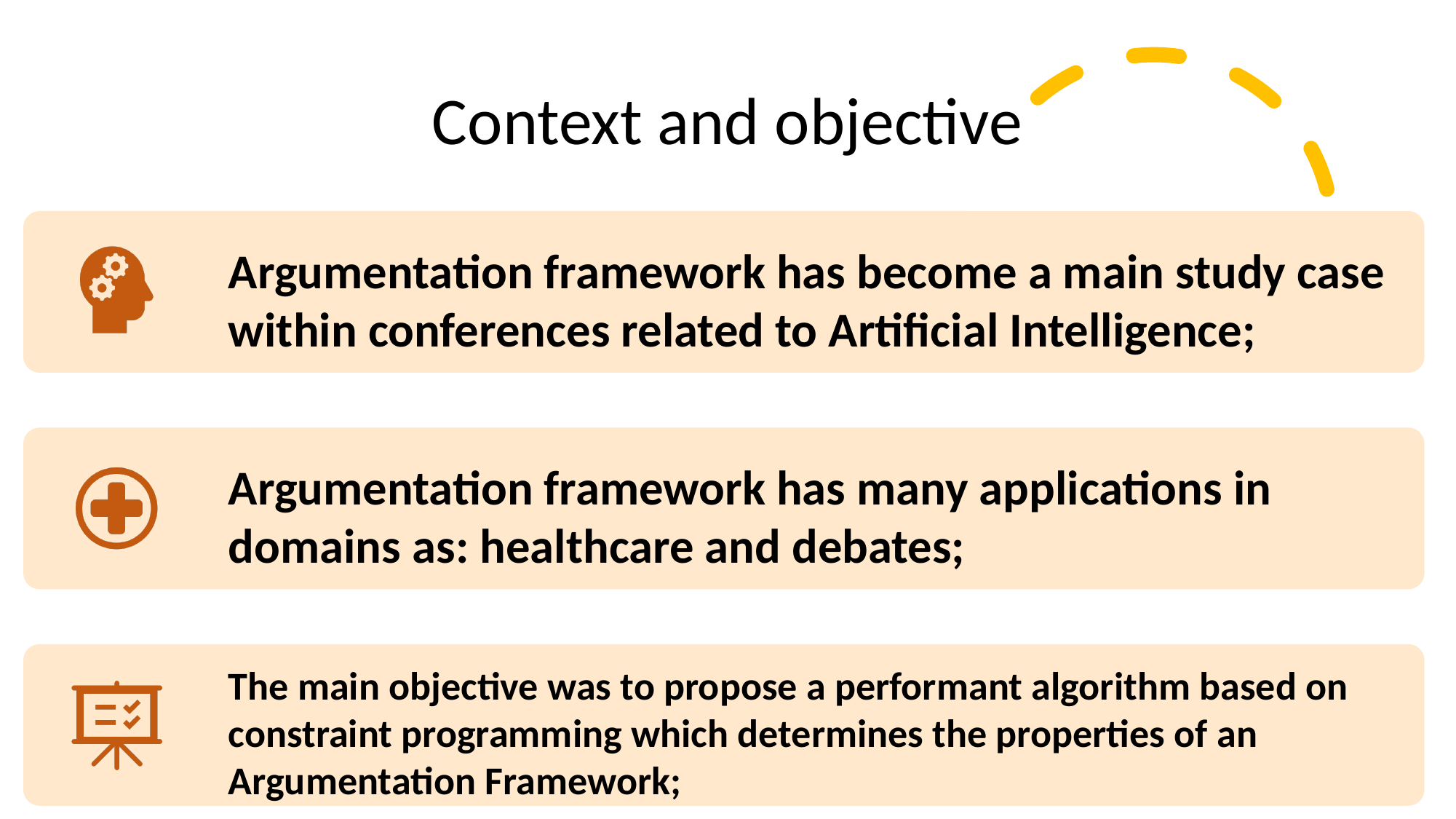

# Context and objective

Argumentation framework has become a main study case within conferences related to Artificial Intelligence;
Argumentation framework has many applications in domains as: healthcare and debates;
The main objective was to propose a performant algorithm based on constraint programming which determines the properties of an Argumentation Framework;